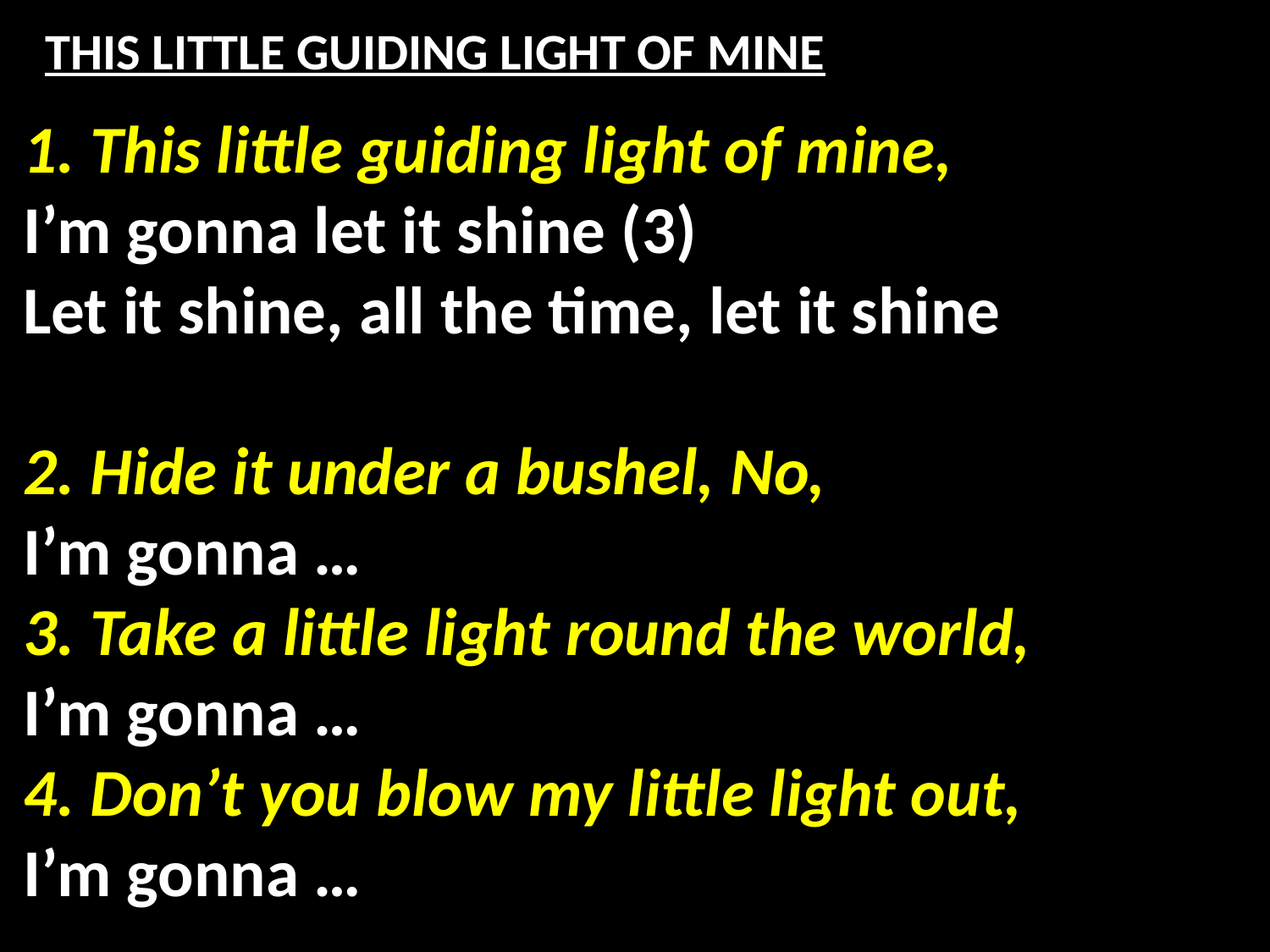

# THIS LITTLE GUIDING LIGHT OF MINE
1. This little guiding light of mine,
I’m gonna let it shine (3)
Let it shine, all the time, let it shine

2. Hide it under a bushel, No,
I’m gonna …
3. Take a little light round the world,
I’m gonna …
4. Don’t you blow my little light out,
I’m gonna …